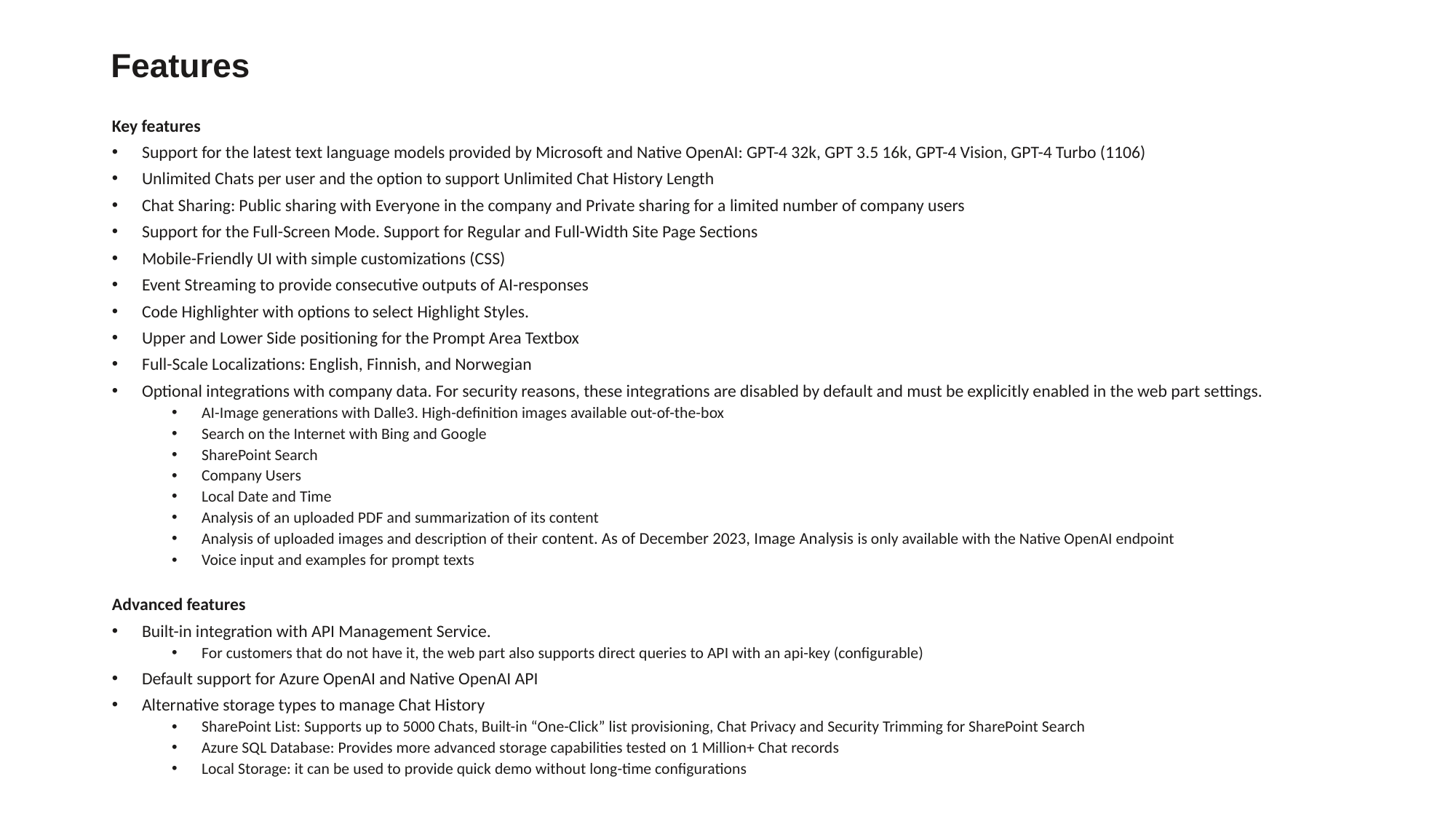

# Features
Key features
Support for the latest text language models provided by Microsoft and Native OpenAI: GPT-4 32k, GPT 3.5 16k, GPT-4 Vision, GPT-4 Turbo (1106)
Unlimited Chats per user and the option to support Unlimited Chat History Length
Chat Sharing: Public sharing with Everyone in the company and Private sharing for a limited number of company users
Support for the Full-Screen Mode. Support for Regular and Full-Width Site Page Sections
Mobile-Friendly UI with simple customizations (CSS)
Event Streaming to provide consecutive outputs of AI-responses
Code Highlighter with options to select Highlight Styles.
Upper and Lower Side positioning for the Prompt Area Textbox
Full-Scale Localizations: English, Finnish, and Norwegian
Optional integrations with company data. For security reasons, these integrations are disabled by default and must be explicitly enabled in the web part settings.
AI-Image generations with Dalle3. High-definition images available out-of-the-box
Search on the Internet with Bing and Google
SharePoint Search
Company Users
Local Date and Time
Analysis of an uploaded PDF and summarization of its content
Analysis of uploaded images and description of their content. As of December 2023, Image Analysis is only available with the Native OpenAI endpoint
Voice input and examples for prompt texts
Advanced features
Built-in integration with API Management Service.
For customers that do not have it, the web part also supports direct queries to API with an api-key (configurable)
Default support for Azure OpenAI and Native OpenAI API
Alternative storage types to manage Chat History
SharePoint List: Supports up to 5000 Chats, Built-in “One-Click” list provisioning, Chat Privacy and Security Trimming for SharePoint Search
Azure SQL Database: Provides more advanced storage capabilities tested on 1 Million+ Chat records
Local Storage: it can be used to provide quick demo without long-time configurations